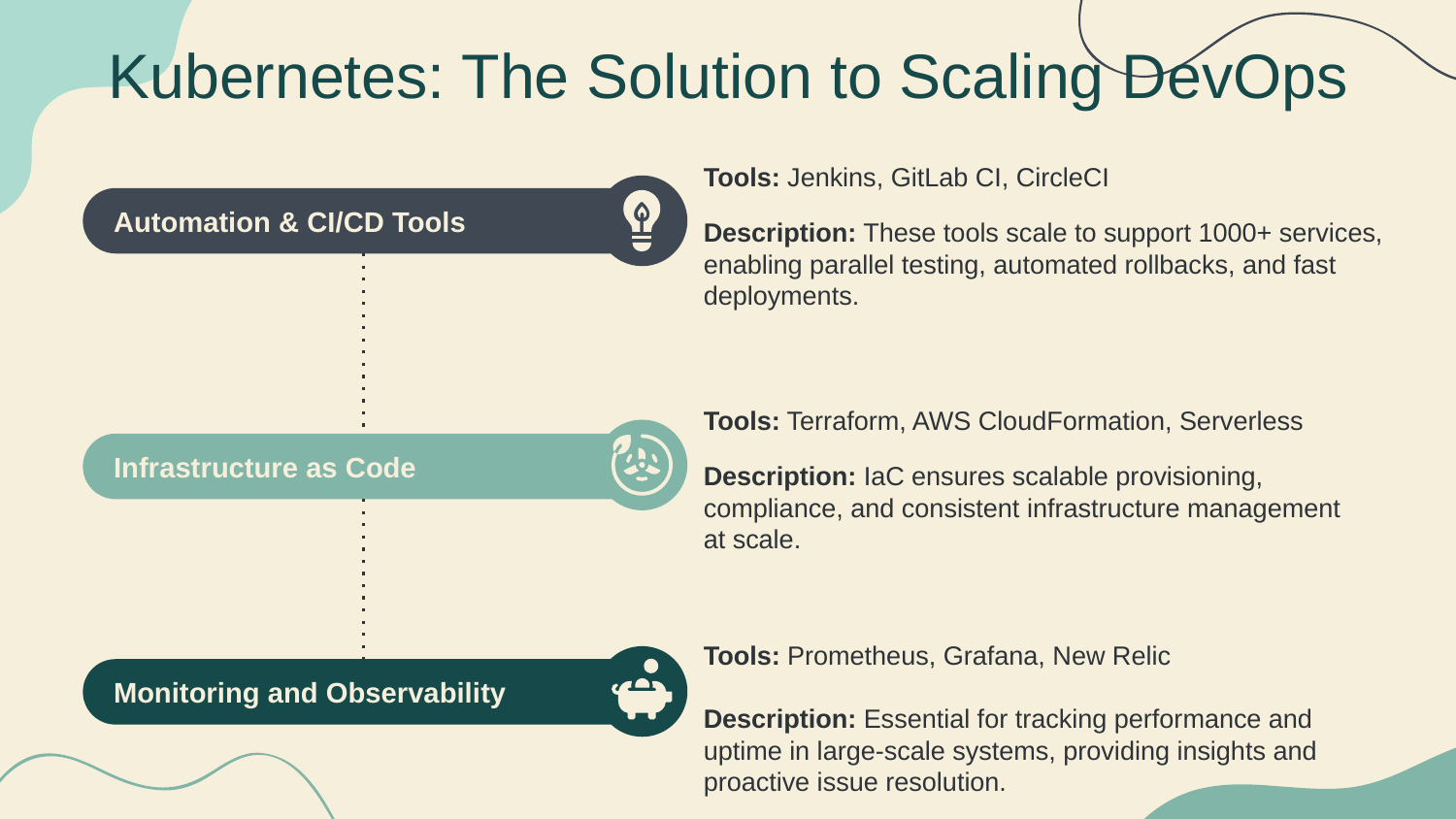

# Kubernetes: The Solution to Scaling DevOps

Tools: Jenkins, GitLab CI, CircleCI
Description: These tools scale to support 1000+ services, enabling parallel testing, automated rollbacks, and fast deployments.

Automation & CI/CD Tools
Venus
Tools: Terraform, AWS CloudFormation, Serverless
Description: IaC ensures scalable provisioning, compliance, and consistent infrastructure management at scale.

Infrastructure as Code
Tools: Prometheus, Grafana, New Relic

Description: Essential for tracking performance and uptime in large-scale systems, providing insights and proactive issue resolution.

Monitoring and Observability